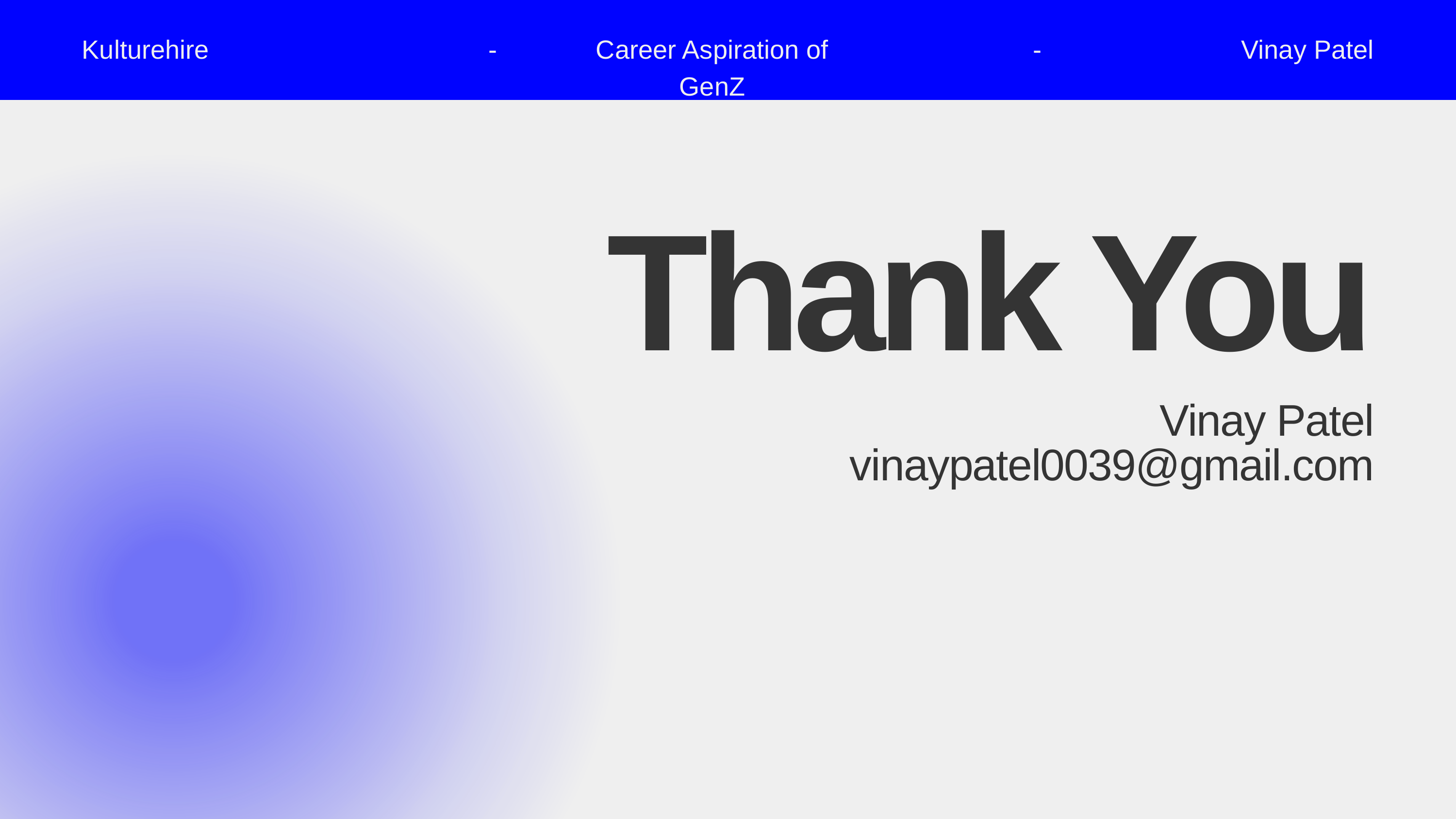

Kulturehire
-
Career Aspiration of GenZ
-
Vinay Patel

Thank You
Vinay Patel
vinaypatel0039@gmail.com